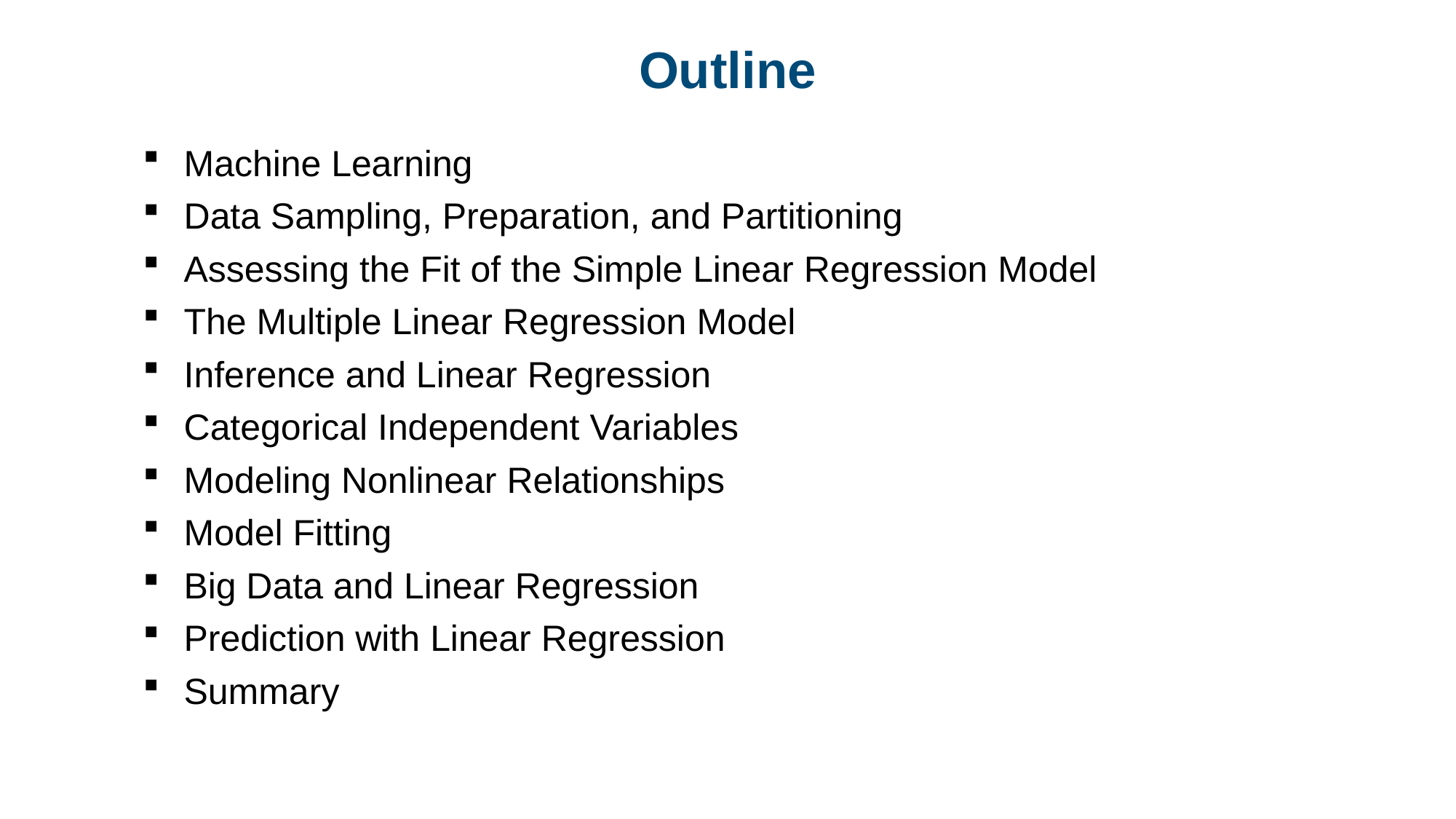

# Outline
Machine Learning
Data Sampling, Preparation, and Partitioning
Assessing the Fit of the Simple Linear Regression Model
The Multiple Linear Regression Model
Inference and Linear Regression
Categorical Independent Variables
Modeling Nonlinear Relationships
Model Fitting
Big Data and Linear Regression
Prediction with Linear Regression
Summary